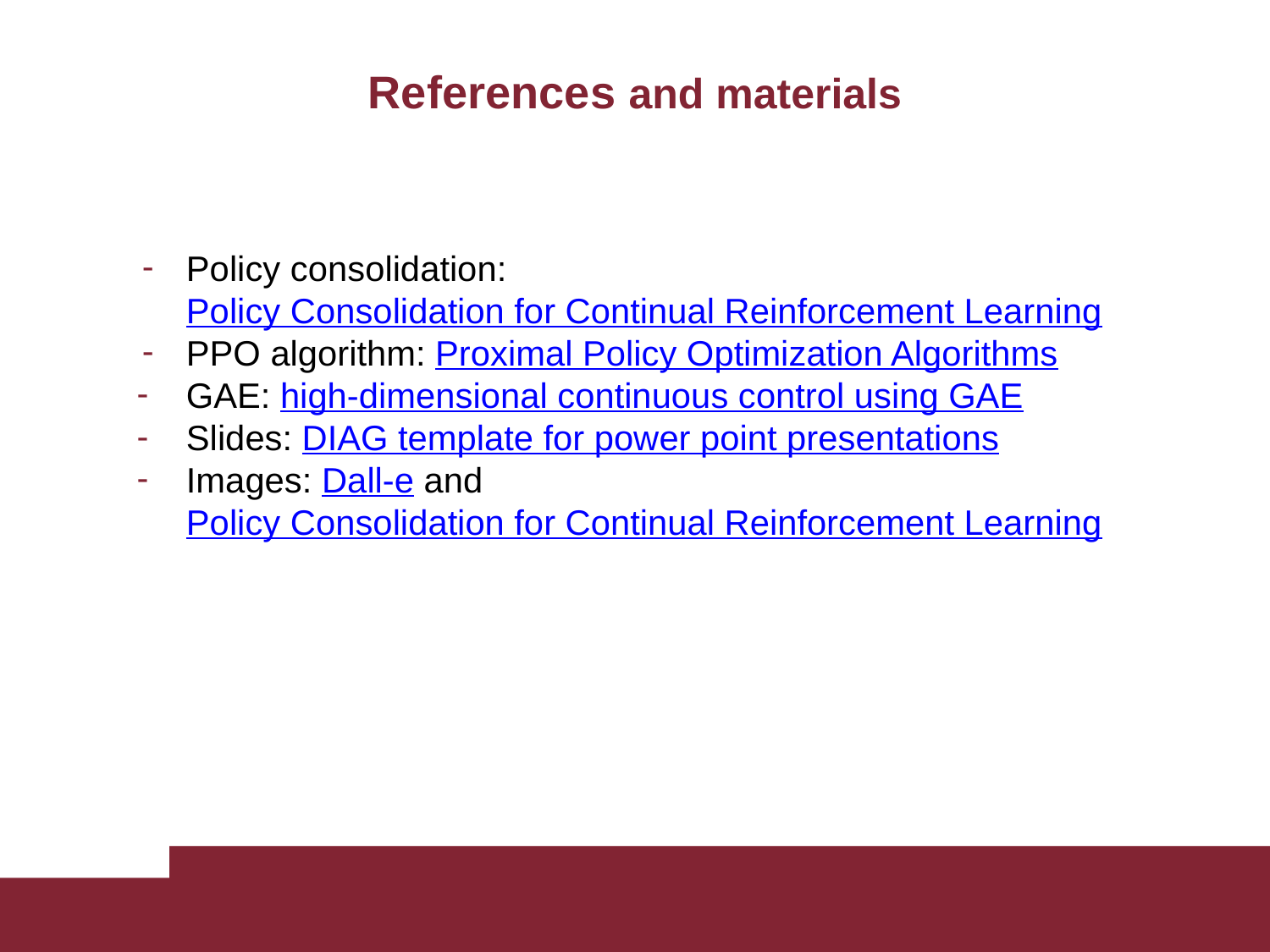

# References and materials
Policy consolidation: Policy Consolidation for Continual Reinforcement Learning
PPO algorithm: Proximal Policy Optimization Algorithms
GAE: high-dimensional continuous control using GAE
Slides: DIAG template for power point presentations
Images: Dall-e and Policy Consolidation for Continual Reinforcement Learning